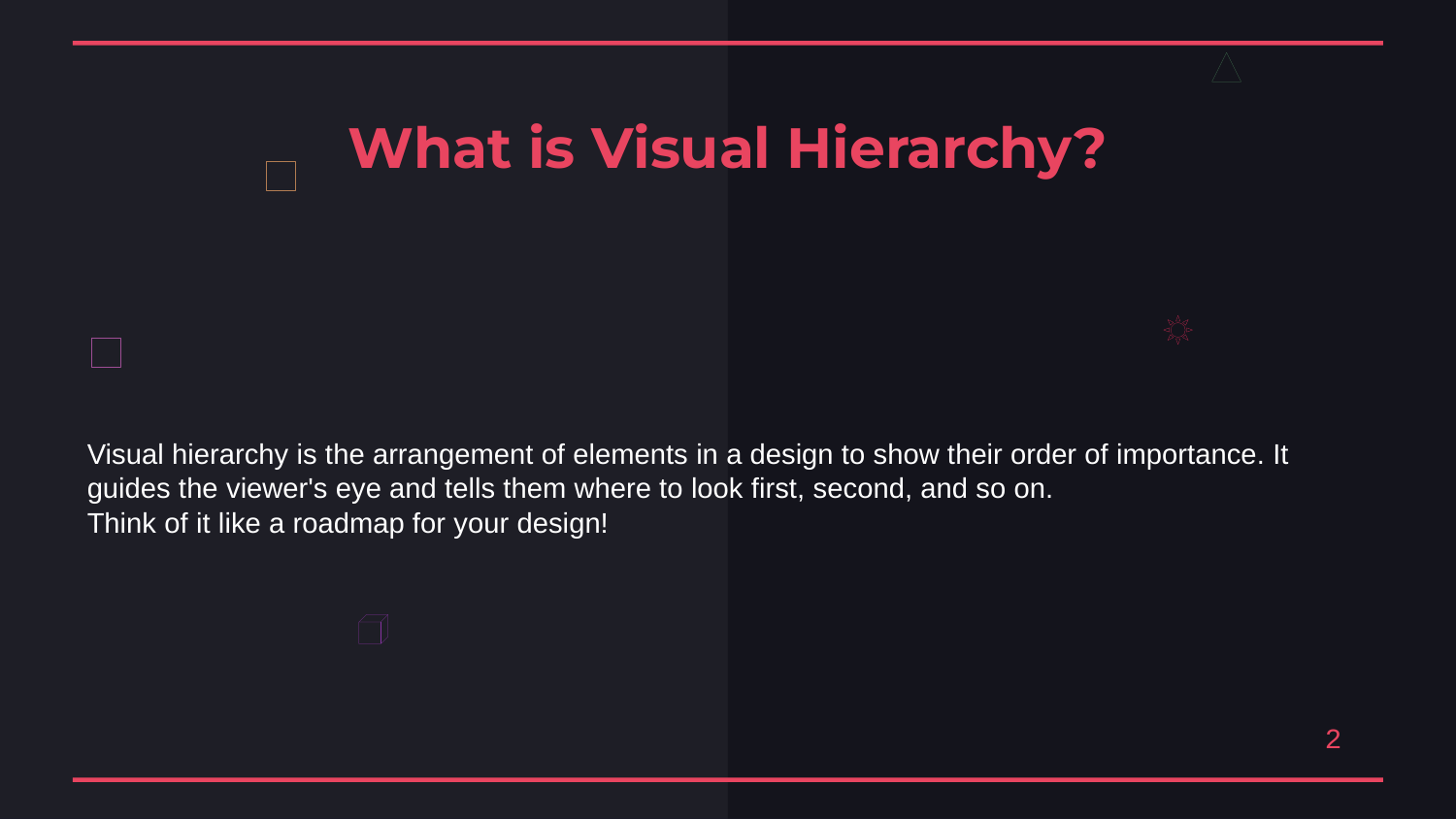

What is Visual Hierarchy?

Visual hierarchy is the arrangement of elements in a design to show their order of importance. It guides the viewer's eye and tells them where to look first, second, and so on.
Think of it like a roadmap for your design!

2